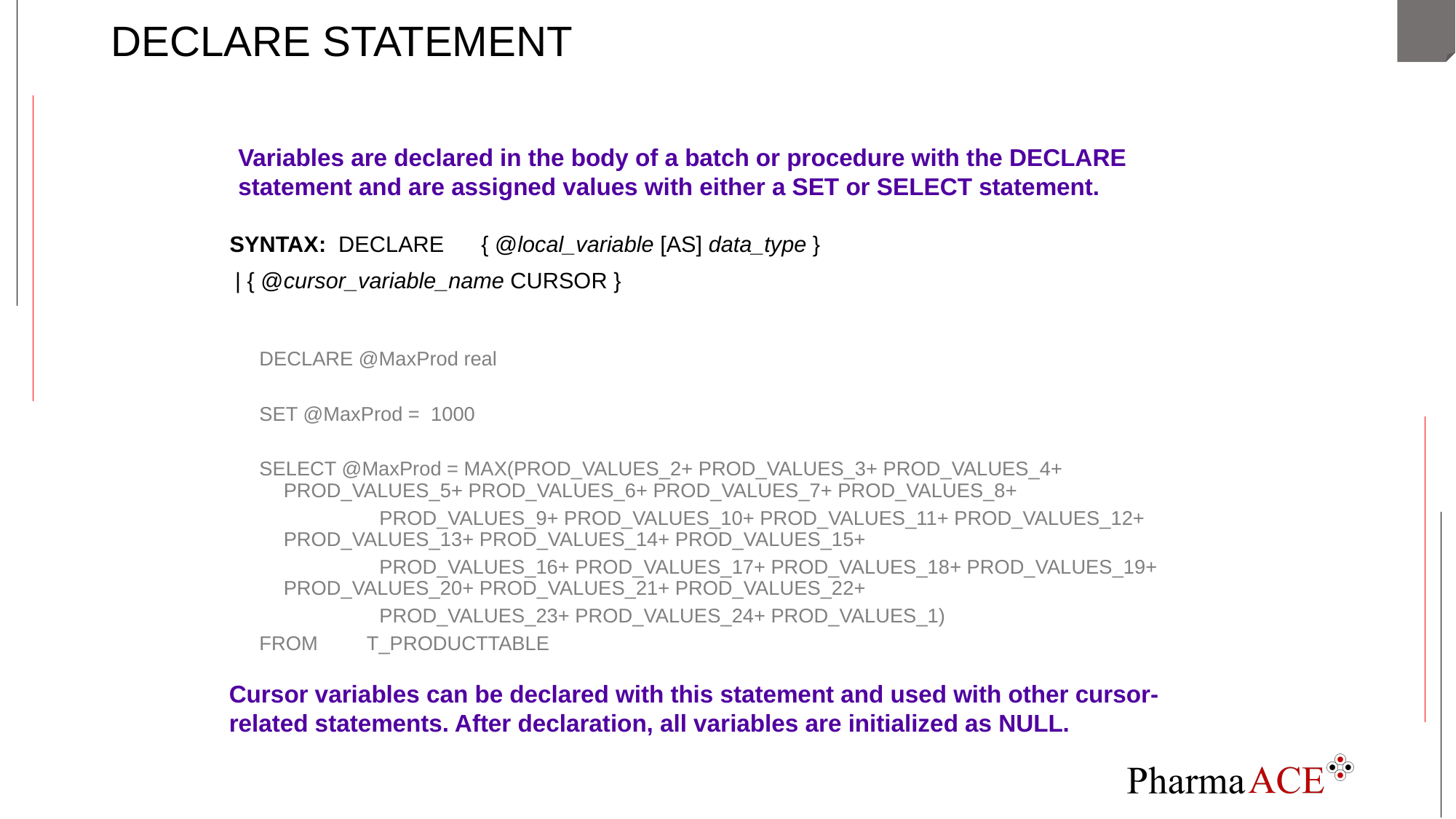

# DECLARE STATEMENT
Variables are declared in the body of a batch or procedure with the DECLARE statement and are assigned values with either a SET or SELECT statement.
   SYNTAX:  DECLARE      { @local_variable [AS] data_type }
			| { @cursor_variable_name CURSOR }

DECLARE @MaxProd real

SET @MaxProd =  1000

SELECT @MaxProd = MAX(PROD_VALUES_2+ PROD_VALUES_3+ PROD_VALUES_4+ PROD_VALUES_5+ PROD_VALUES_6+ PROD_VALUES_7+ PROD_VALUES_8+
                      PROD_VALUES_9+ PROD_VALUES_10+ PROD_VALUES_11+ PROD_VALUES_12+ PROD_VALUES_13+ PROD_VALUES_14+ PROD_VALUES_15+
                      PROD_VALUES_16+ PROD_VALUES_17+ PROD_VALUES_18+ PROD_VALUES_19+ PROD_VALUES_20+ PROD_VALUES_21+ PROD_VALUES_22+
                      PROD_VALUES_23+ PROD_VALUES_24+ PROD_VALUES_1)
FROM         T_PRODUCTTABLE

Cursor variables can be declared with this statement and used with other cursor-related statements. After declaration, all variables are initialized as NULL.